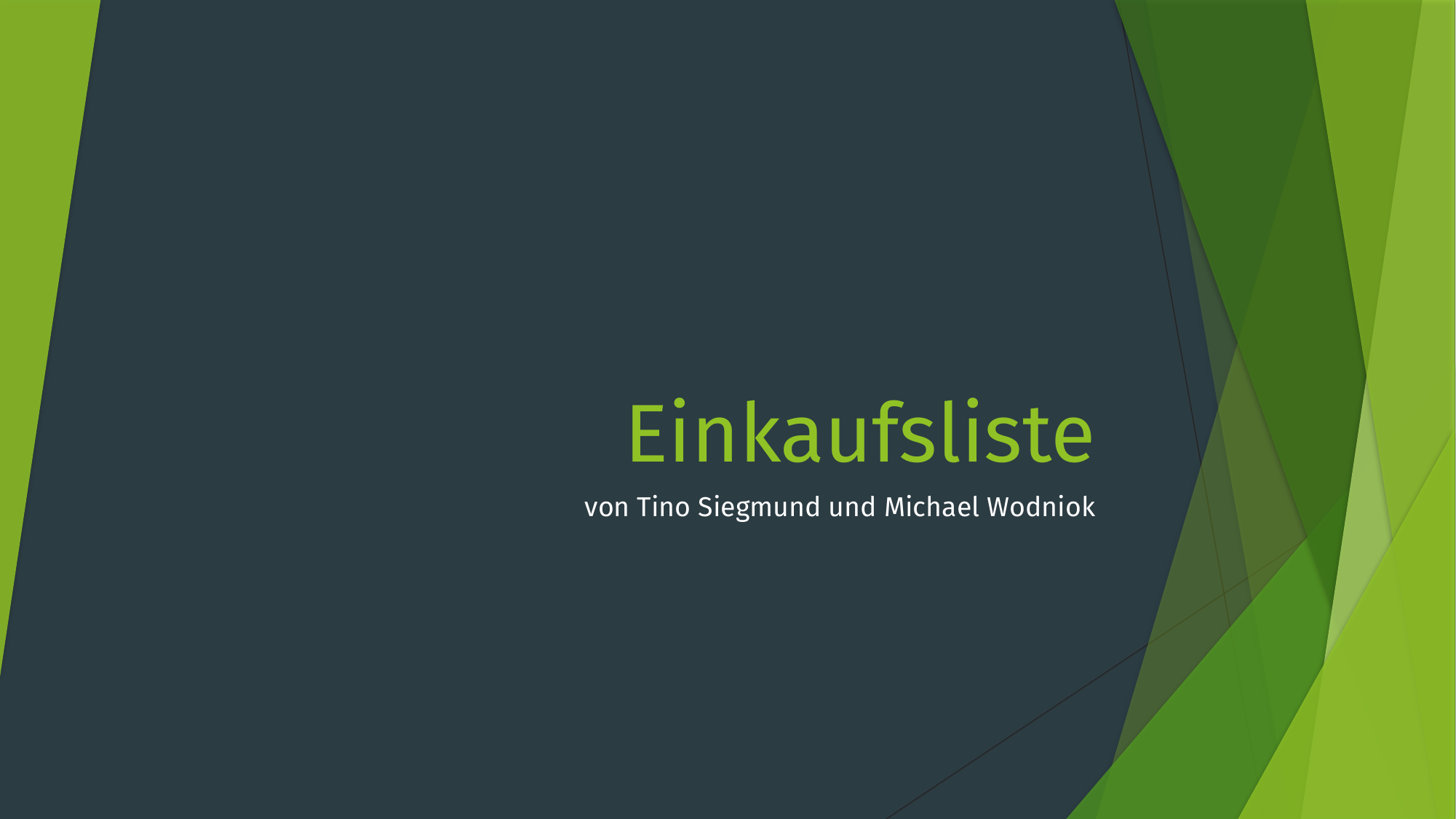

# Einkaufsliste
von Tino Siegmund und Michael Wodniok